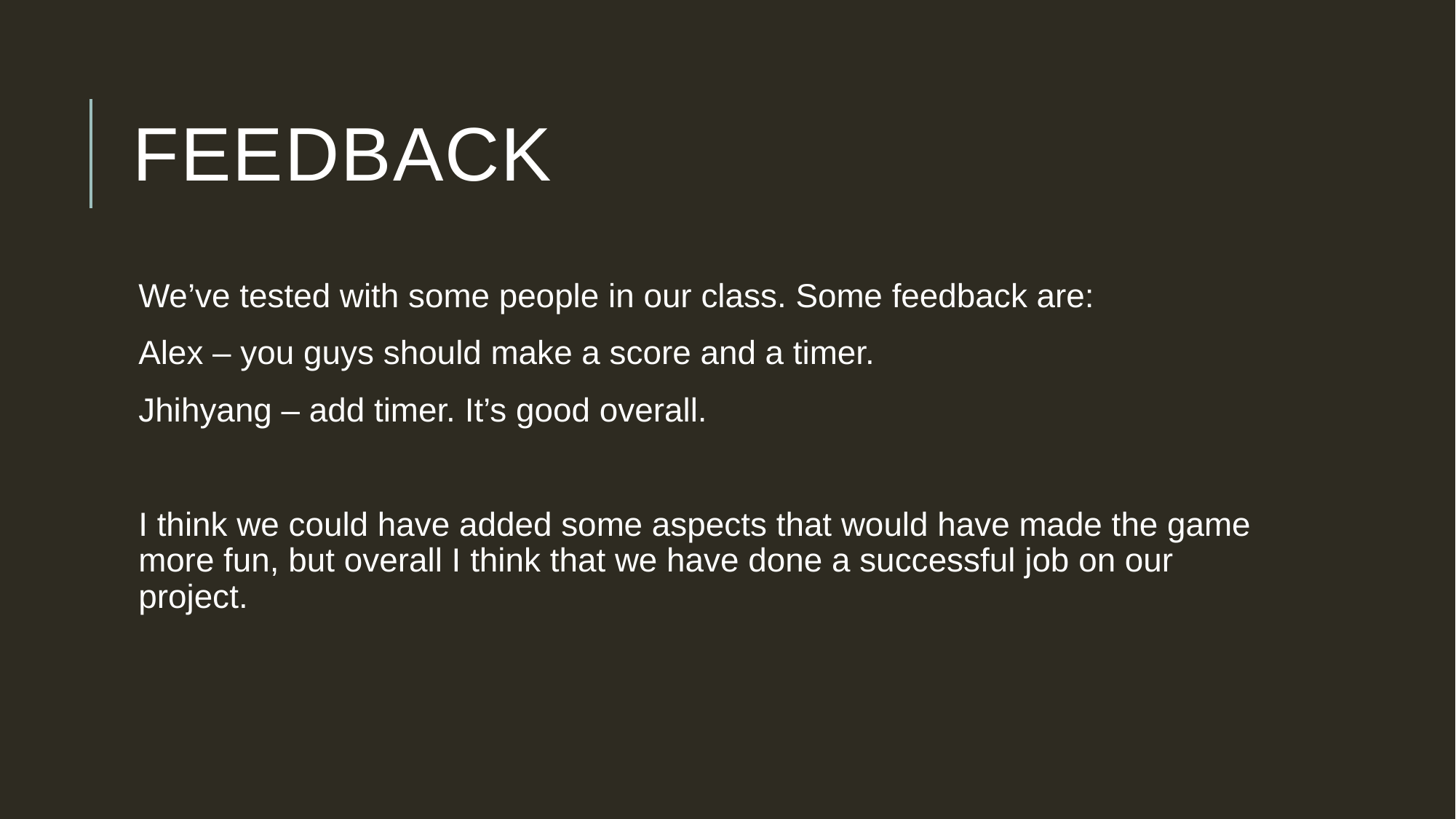

# Feedback
We’ve tested with some people in our class. Some feedback are:
Alex – you guys should make a score and a timer.
Jhihyang – add timer. It’s good overall.

I think we could have added some aspects that would have made the game more fun, but overall I think that we have done a successful job on our project.